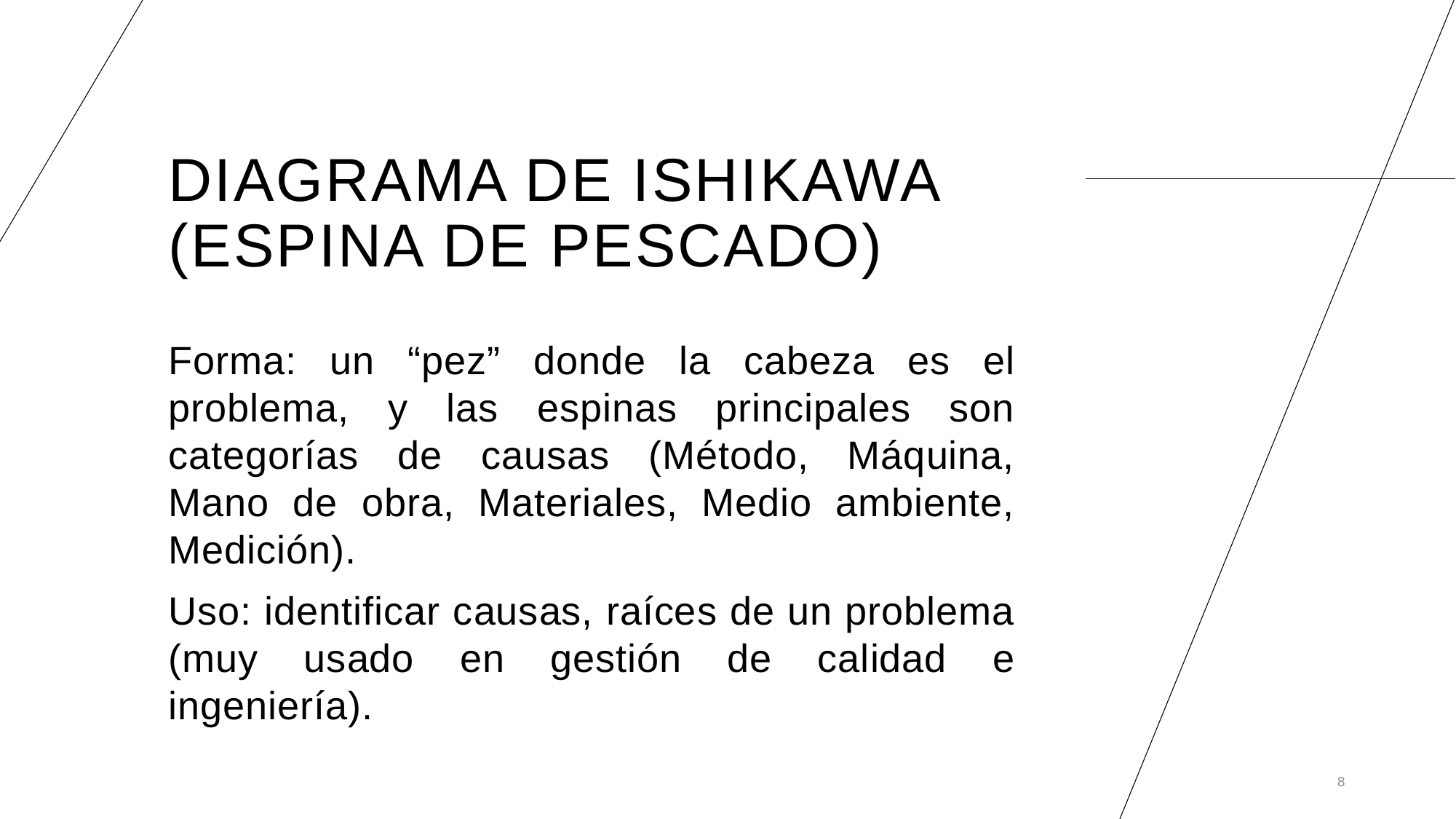

# Diagrama de Ishikawa (espina de pescado)
Forma: un “pez” donde la cabeza es el problema, y las espinas principales son categorías de causas (Método, Máquina, Mano de obra, Materiales, Medio ambiente, Medición).
Uso: identificar causas, raíces de un problema (muy usado en gestión de calidad e ingeniería).
8